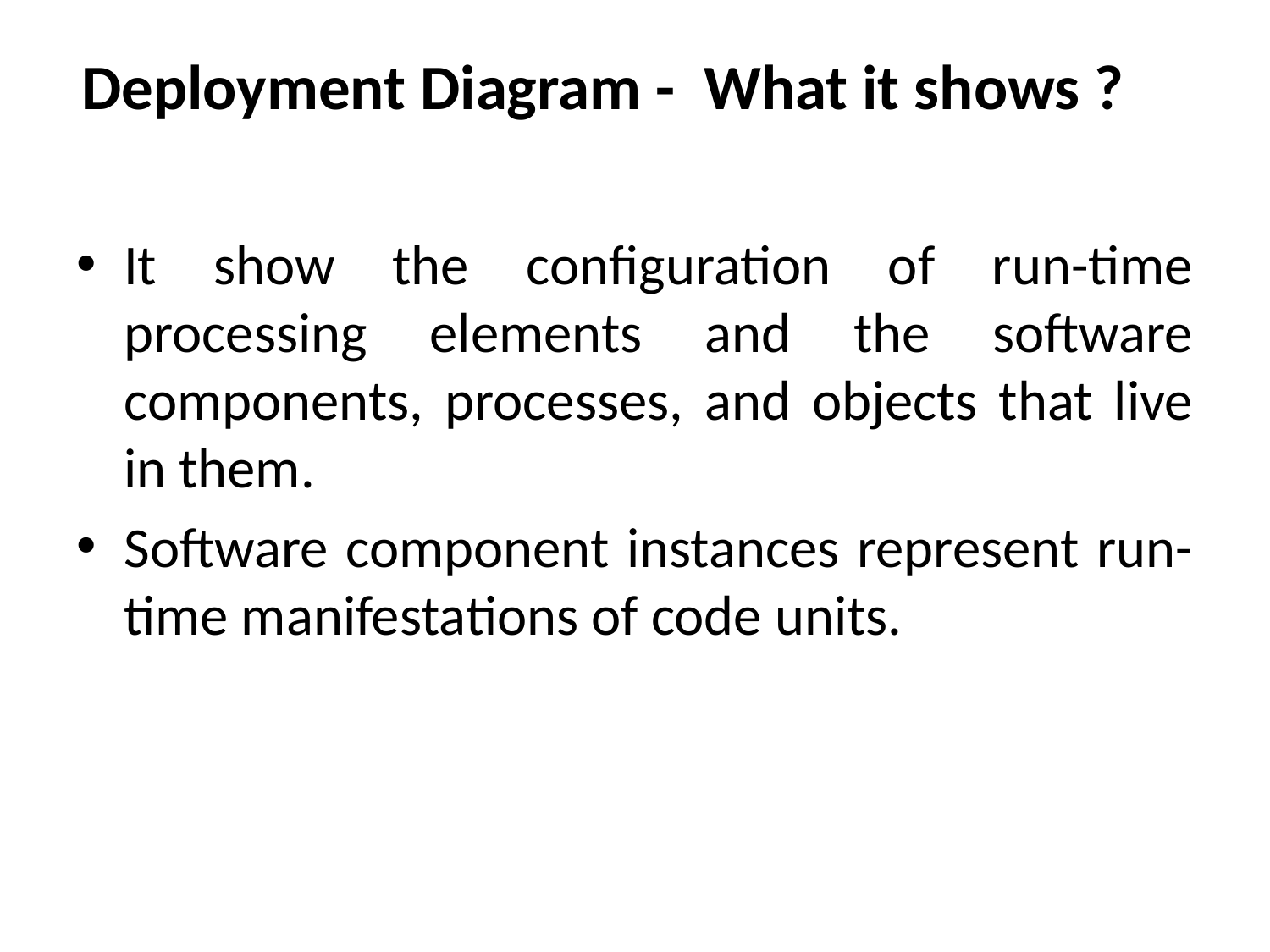

# Deployment Diagram -  What it shows ?
It show the configuration of run-time processing elements and the software components, processes, and objects that live in them.
Software component instances represent run-time manifestations of code units.